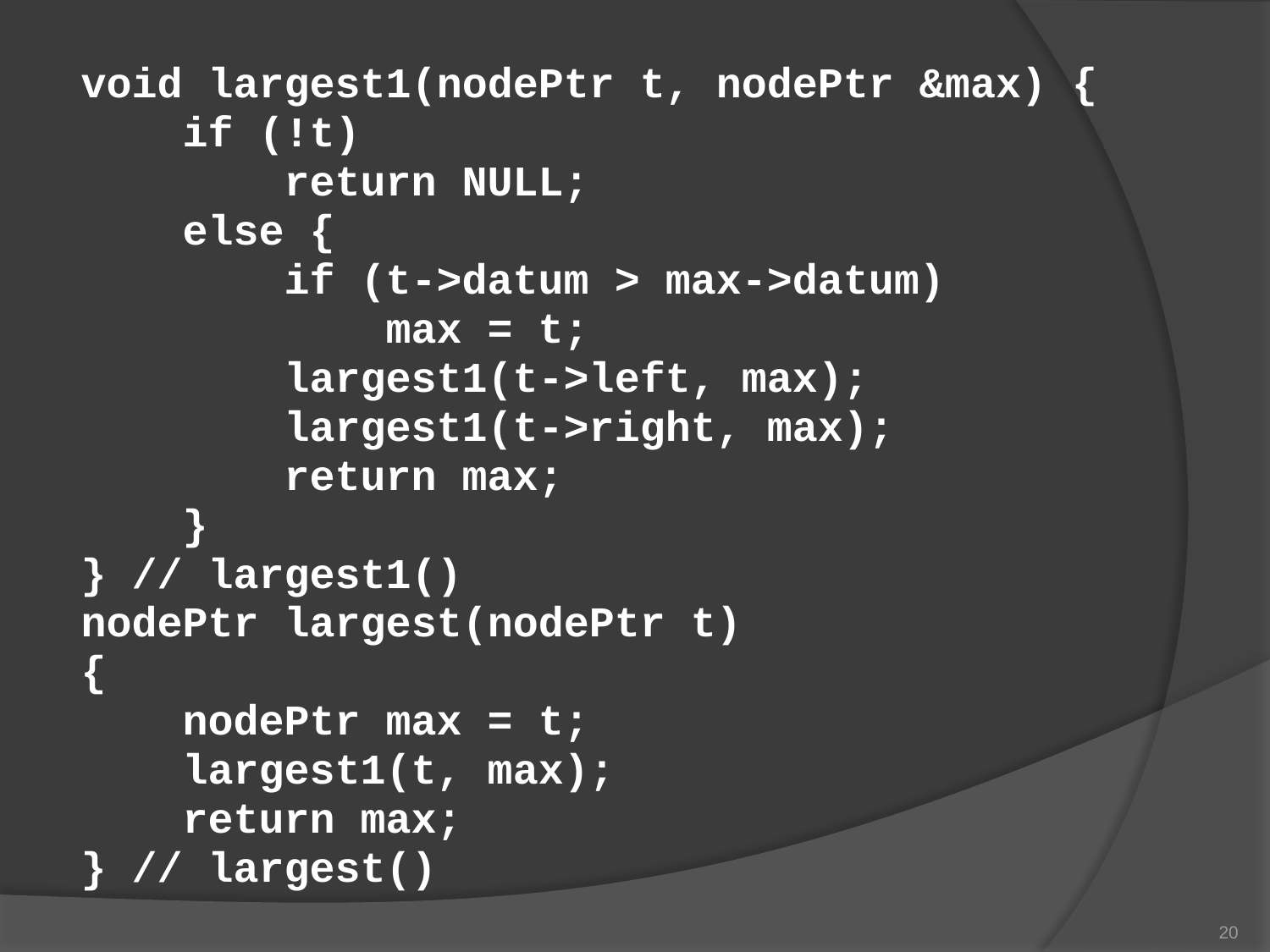

void largest1(nodePtr t, nodePtr &max) {
    if (!t)
        return NULL;
    else {
        if (t->datum > max->datum)
            max = t;
        largest1(t->left, max);
        largest1(t->right, max);
        return max;
    }
} // largest1()
nodePtr largest(nodePtr t)
{
    nodePtr max = t;
    largest1(t, max);
    return max;
} // largest()
20